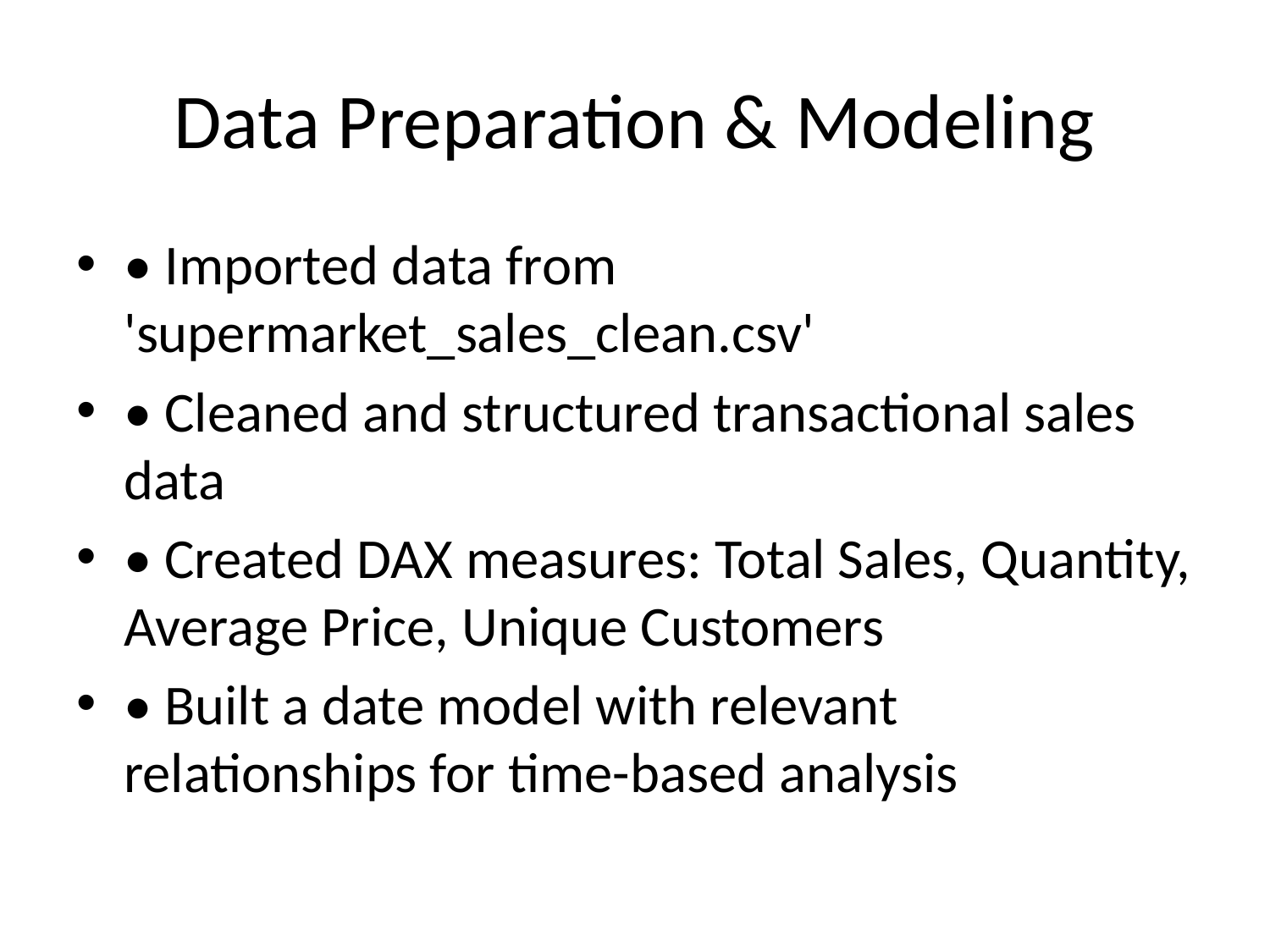

# Data Preparation & Modeling
• Imported data from 'supermarket_sales_clean.csv'
• Cleaned and structured transactional sales data
• Created DAX measures: Total Sales, Quantity, Average Price, Unique Customers
• Built a date model with relevant relationships for time-based analysis